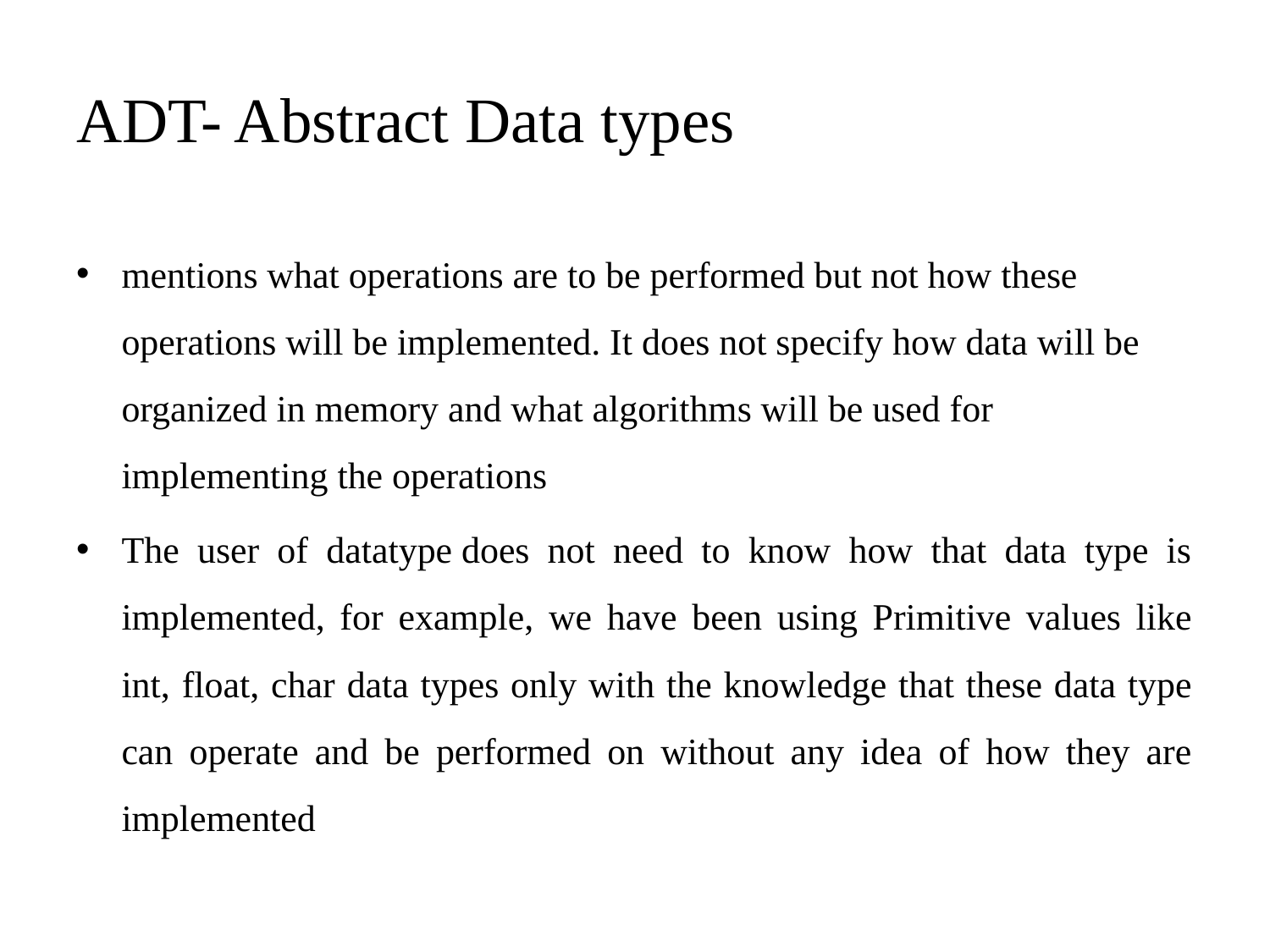

# ADT- Abstract Data types
mentions what operations are to be performed but not how these operations will be implemented. It does not specify how data will be organized in memory and what algorithms will be used for implementing the operations
The user of datatype does not need to know how that data type is implemented, for example, we have been using Primitive values like int, float, char data types only with the knowledge that these data type can operate and be performed on without any idea of how they are implemented